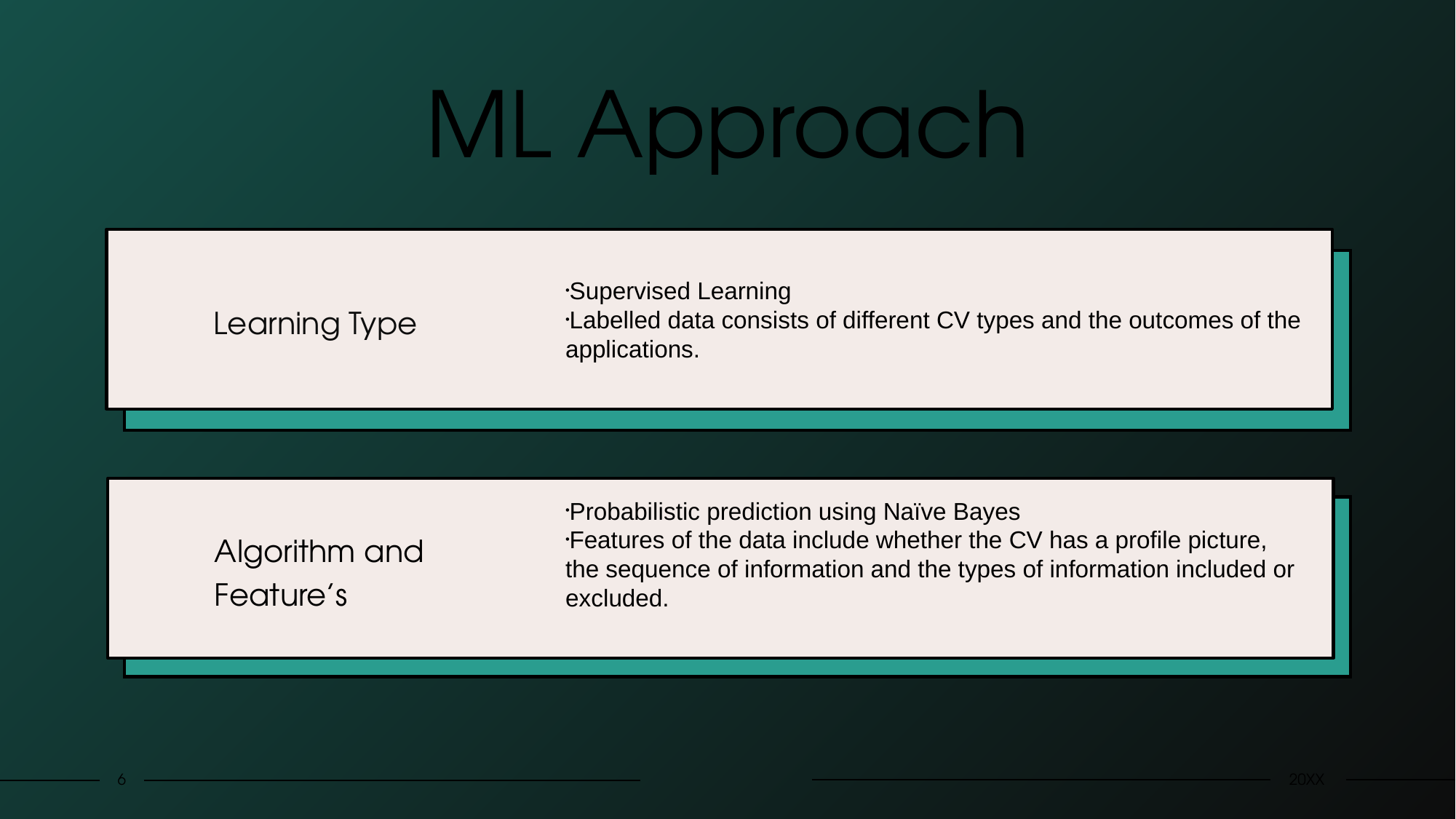

# ML Approach
Learning Type
Supervised Learning
Labelled data consists of different CV types and the outcomes of the applications.
Algorithm and Feature’s
Probabilistic prediction using Naïve Bayes
Features of the data include whether the CV has a profile picture, the sequence of information and the types of information included or excluded.

6

20XX